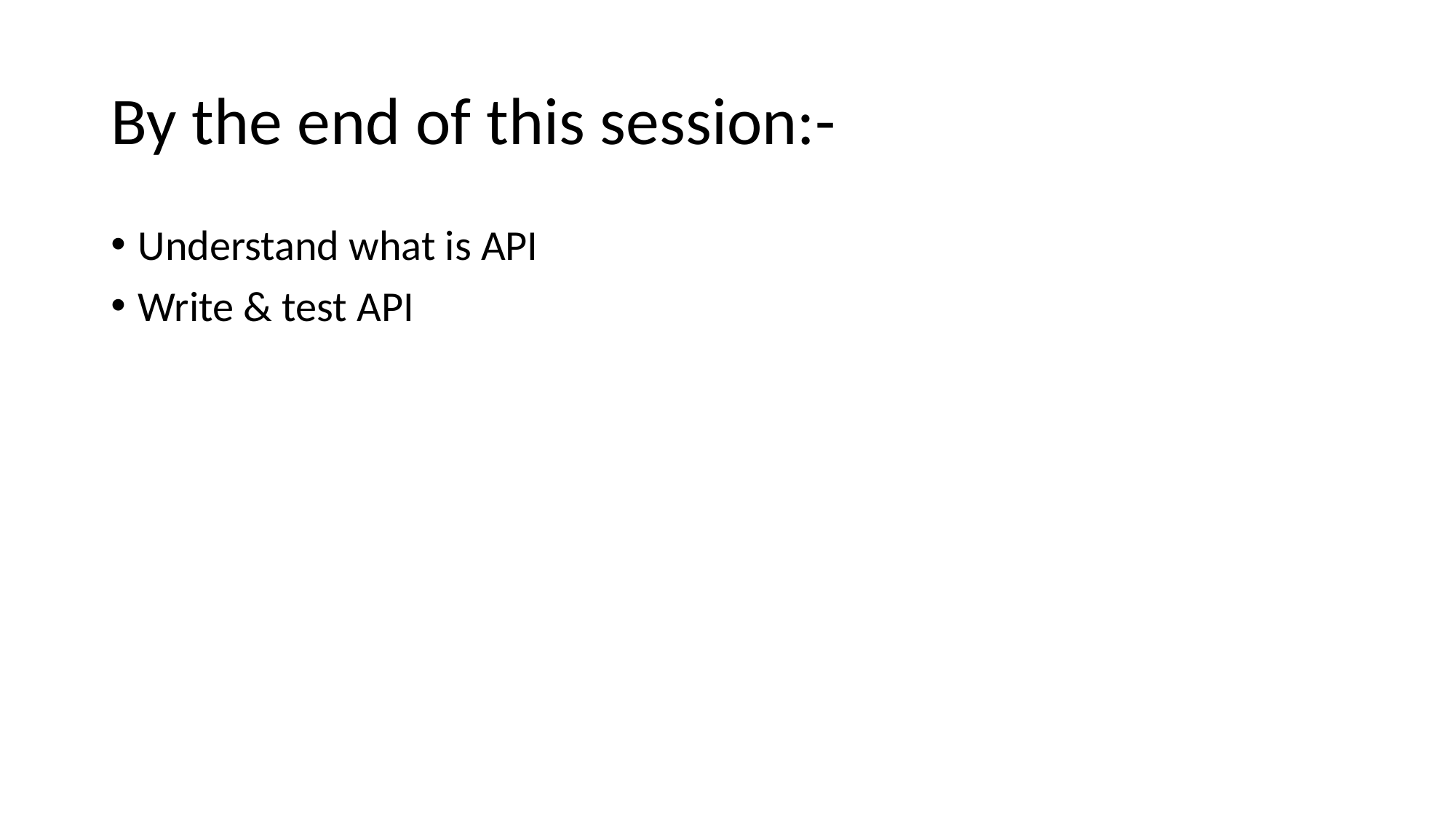

# By the end of this session:-
Understand what is API
Write & test API